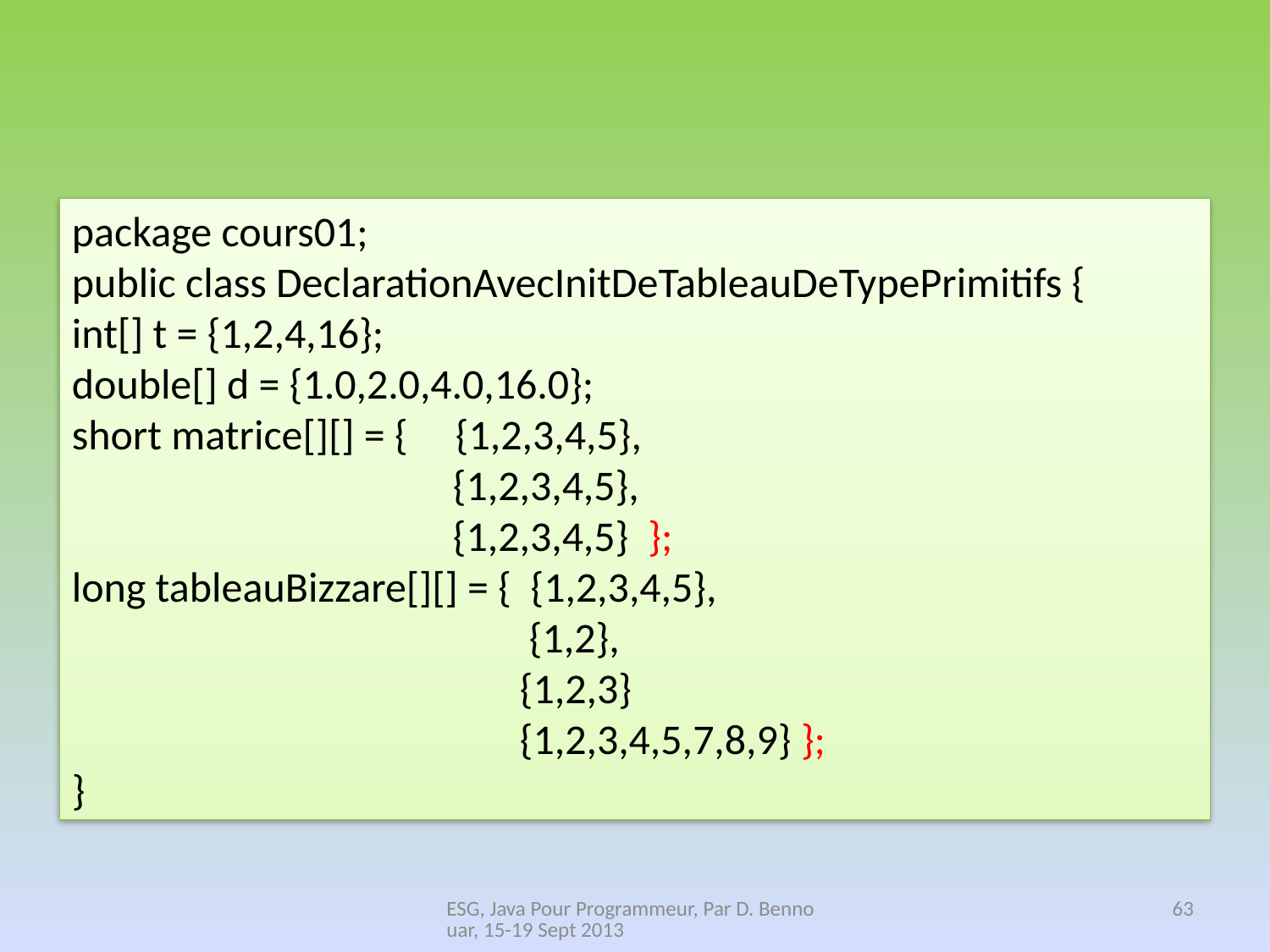

package cours01;
public class DeclarationAvecInitDeTableauDeTypePrimitifs {
int[] t = {1,2,4,16};
double[] d = {1.0,2.0,4.0,16.0};
short matrice[][] = {     {1,2,3,4,5},
 			{1,2,3,4,5},
			{1,2,3,4,5}  };
long tableauBizzare[][] = {  {1,2,3,4,5},
			        {1,2},
			       {1,2,3}
			       {1,2,3,4,5,7,8,9} };
}
ESG, Java Pour Programmeur, Par D. Bennouar, 15-19 Sept 2013
63